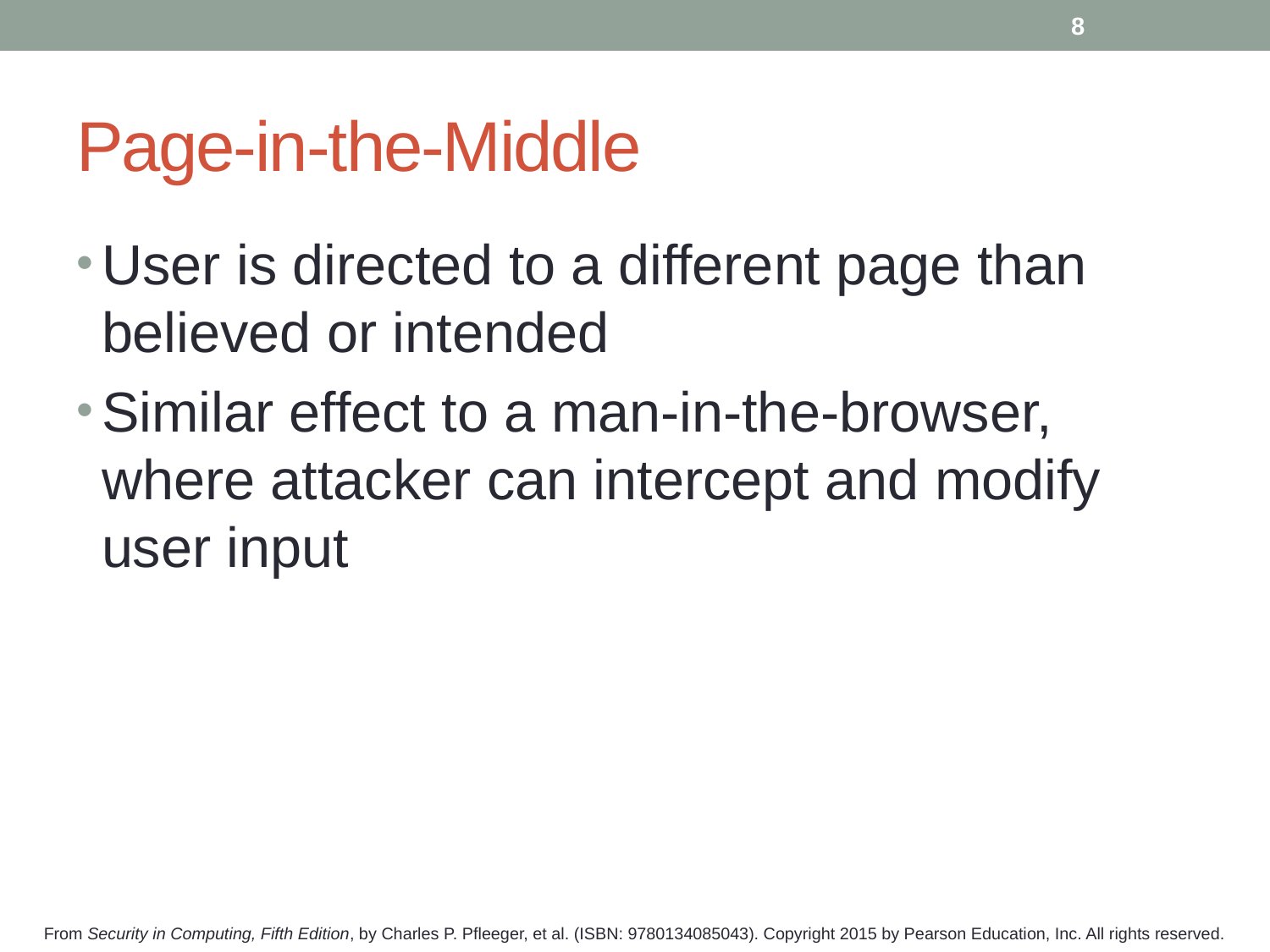

8
# Page-in-the-Middle
User is directed to a different page than believed or intended
Similar effect to a man-in-the-browser, where attacker can intercept and modify user input
From Security in Computing, Fifth Edition, by Charles P. Pfleeger, et al. (ISBN: 9780134085043). Copyright 2015 by Pearson Education, Inc. All rights reserved.